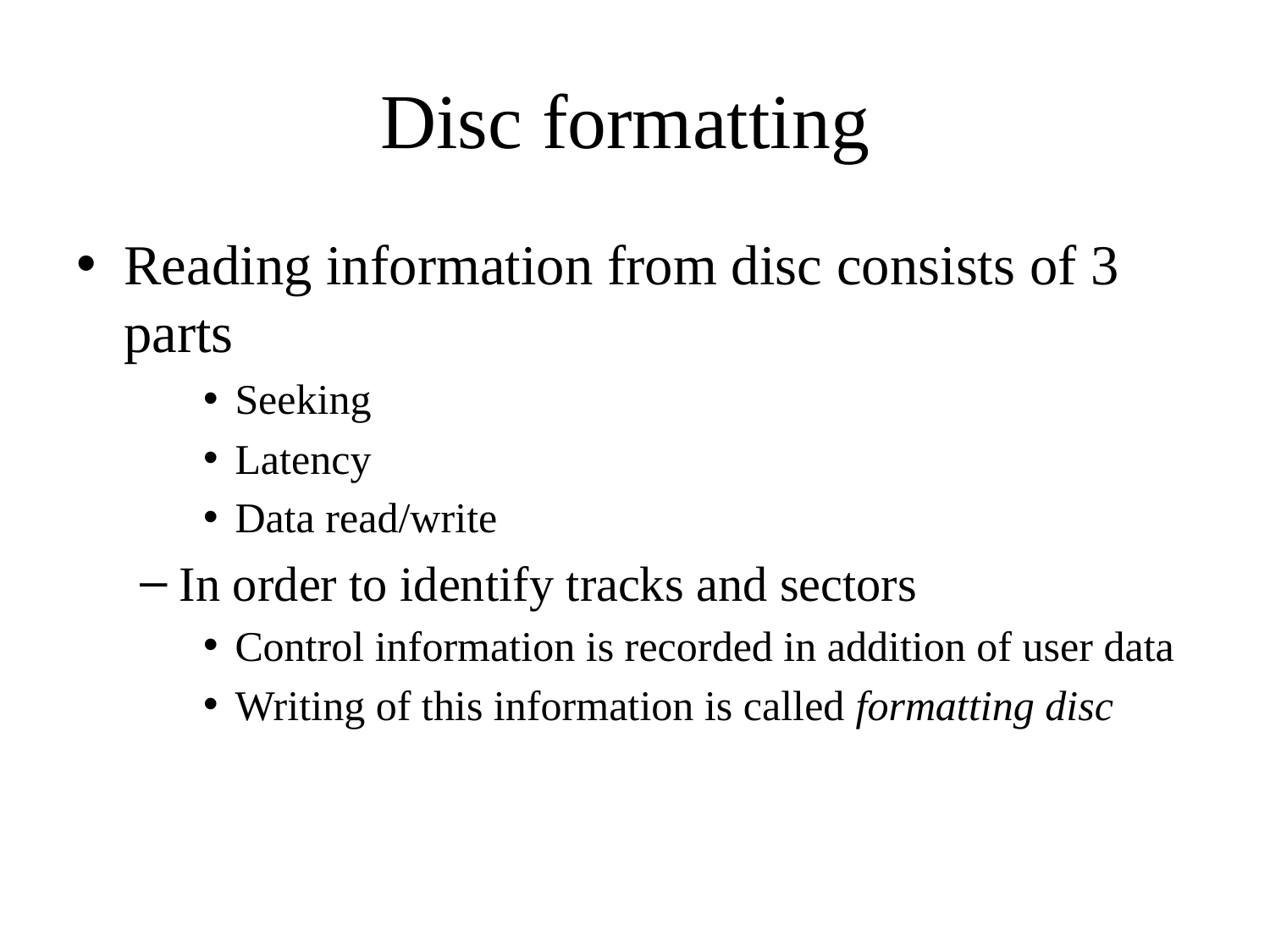

# Disc formatting
Reading information from disc consists of 3 parts
Seeking
Latency
Data read/write
In order to identify tracks and sectors
Control information is recorded in addition of user data
Writing of this information is called formatting disc